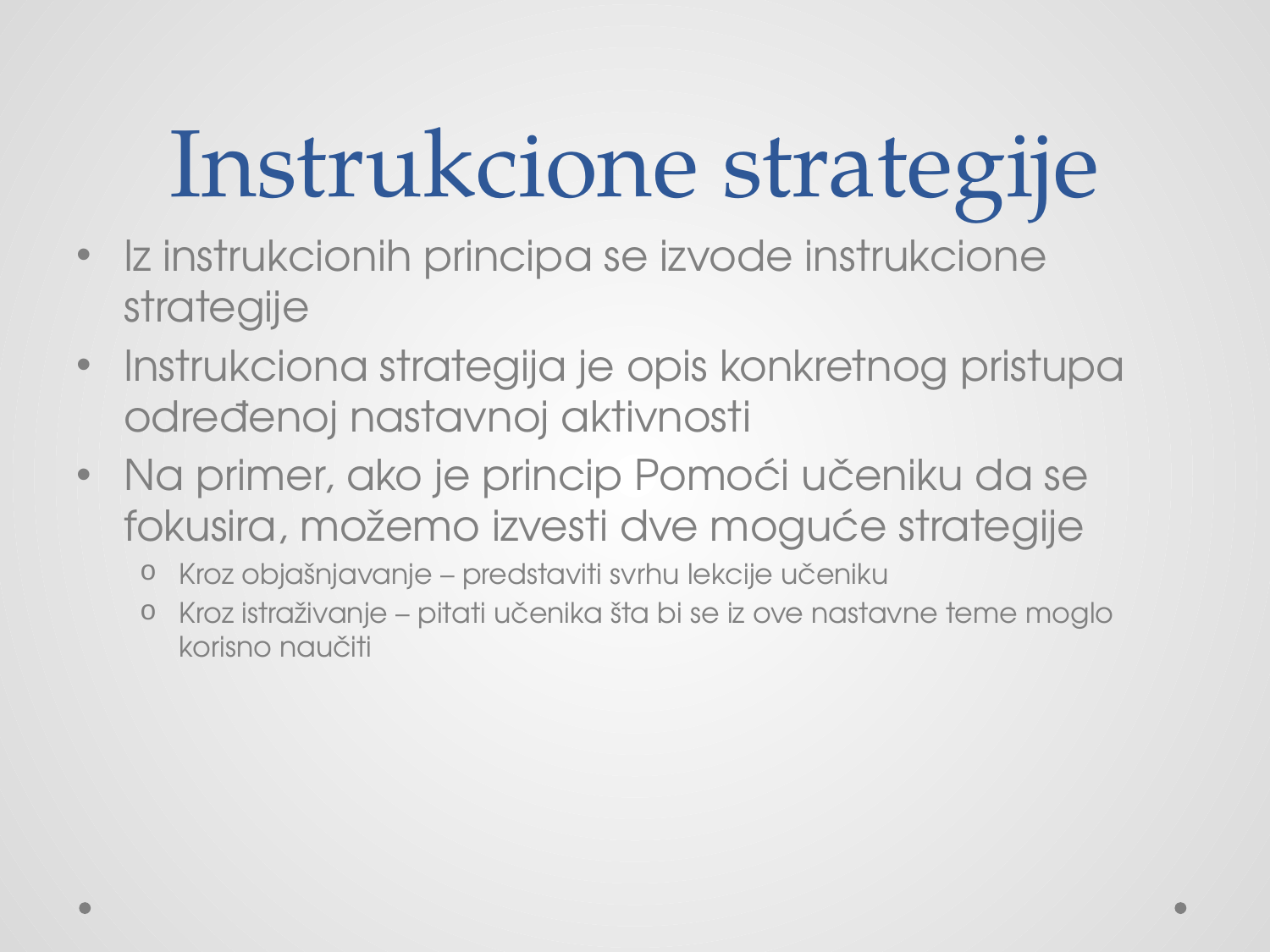

# Instrukcione strategije
Iz instrukcionih principa se izvode instrukcione strategije
Instrukciona strategija je opis konkretnog pristupa određenoj nastavnoj aktivnosti
Na primer, ako je princip Pomoći učeniku da se fokusira, možemo izvesti dve moguće strategije
Kroz objašnjavanje – predstaviti svrhu lekcije učeniku
Kroz istraživanje – pitati učenika šta bi se iz ove nastavne teme moglo korisno naučiti